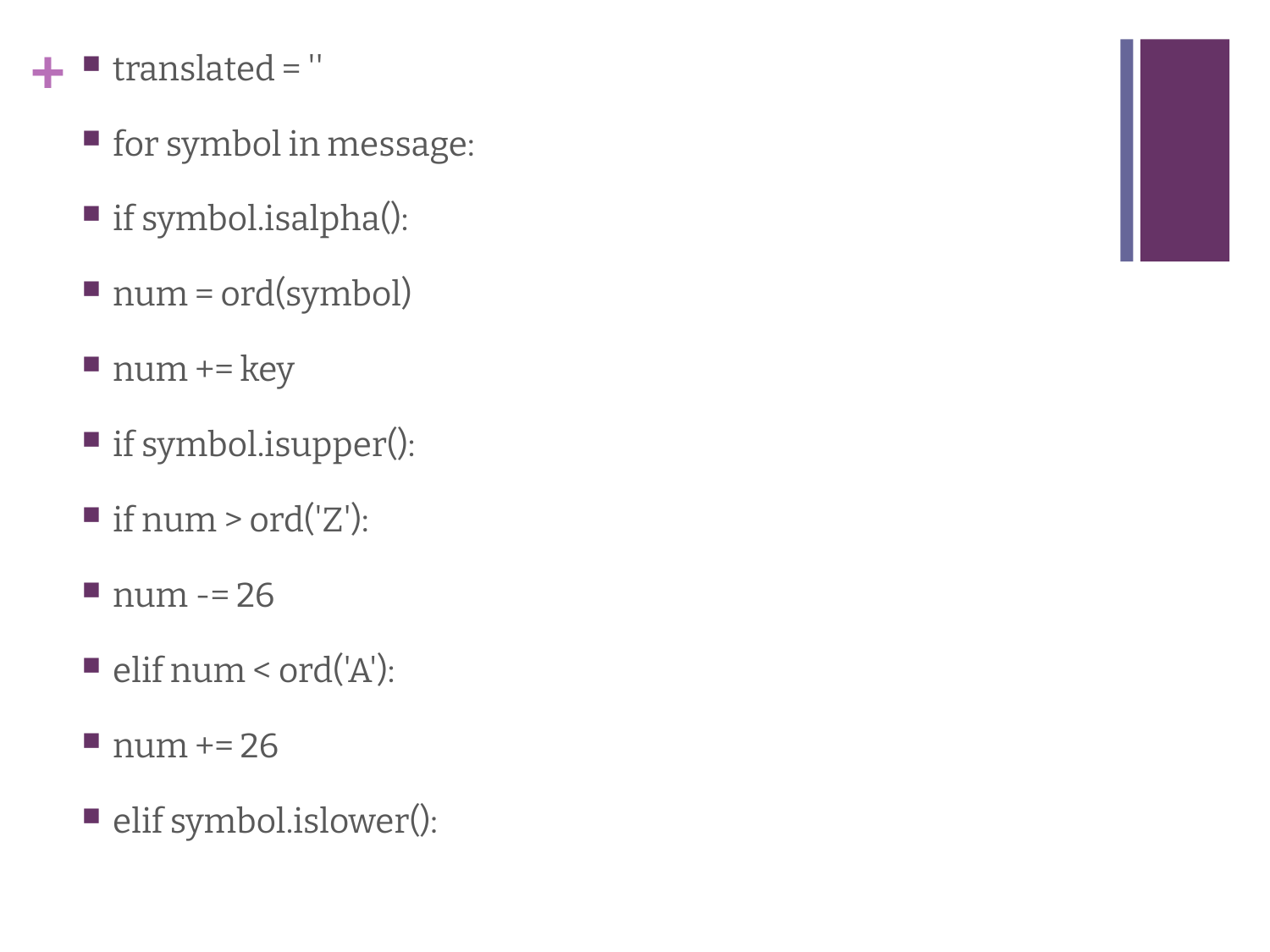

translated = ''
for symbol in message:
if symbol.isalpha():
num = ord(symbol)
num += key
if symbol.isupper():
if num > ord('Z'):
num -= 26
elif num < ord('A'):
num += 26
elif symbol.islower():